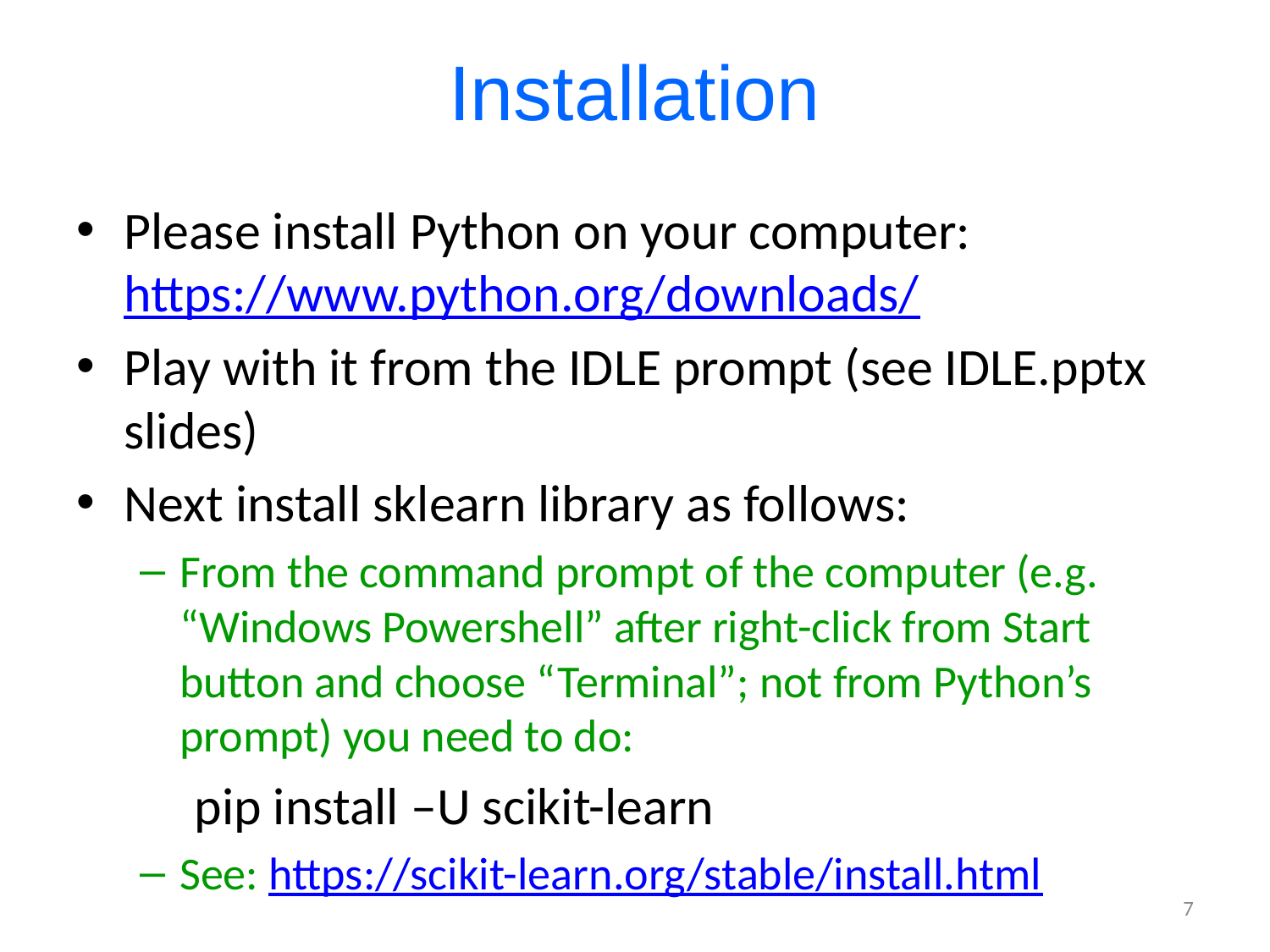

# Installation
Please install Python on your computer: https://www.python.org/downloads/
Play with it from the IDLE prompt (see IDLE.pptx slides)
Next install sklearn library as follows:
From the command prompt of the computer (e.g. “Windows Powershell” after right-click from Start button and choose “Terminal”; not from Python’s prompt) you need to do:
	pip install –U scikit-learn
See: https://scikit-learn.org/stable/install.html

7